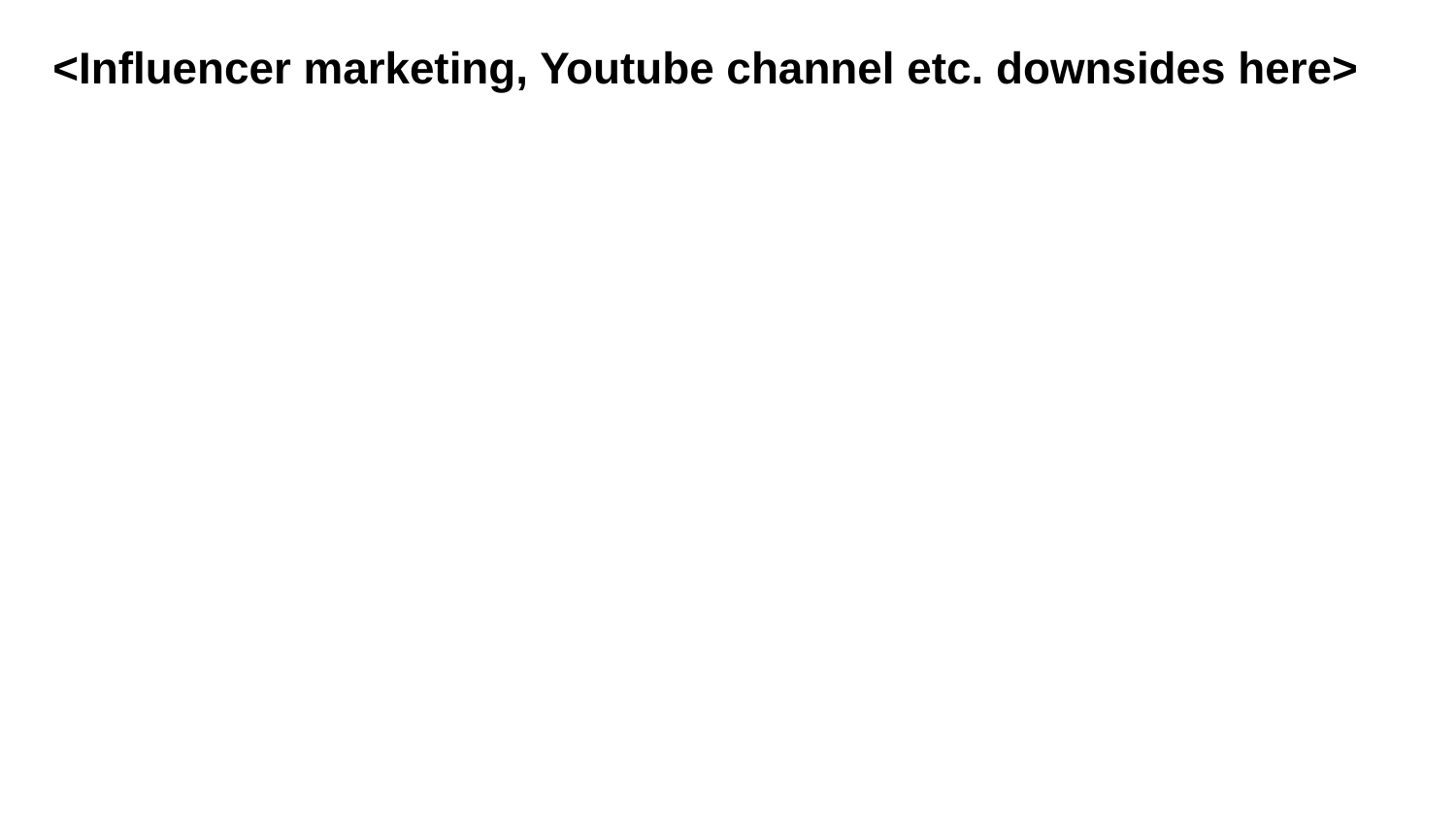

<Influencer marketing, Youtube channel etc. downsides here>